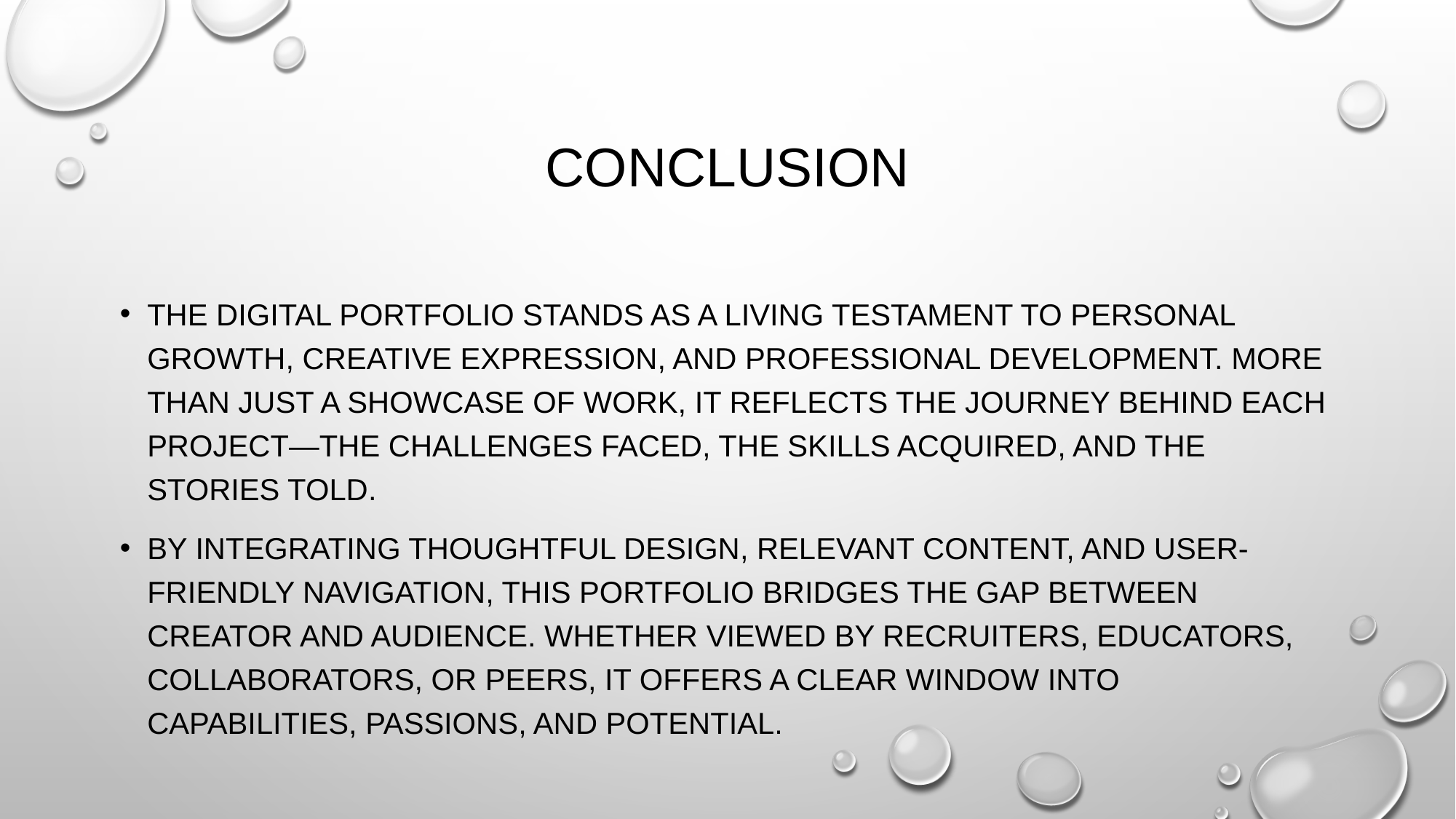

# CONCLUSION
The digital portfolio stands as a living testament to personal growth, creative expression, and professional development. More than just a showcase of work, it reflects the journey behind each project—the challenges faced, the skills acquired, and the stories told.
By integrating thoughtful design, relevant content, and user-friendly navigation, this portfolio bridges the gap between creator and audience. Whether viewed by recruiters, educators, collaborators, or peers, it offers a clear window into capabilities, passions, and potential.